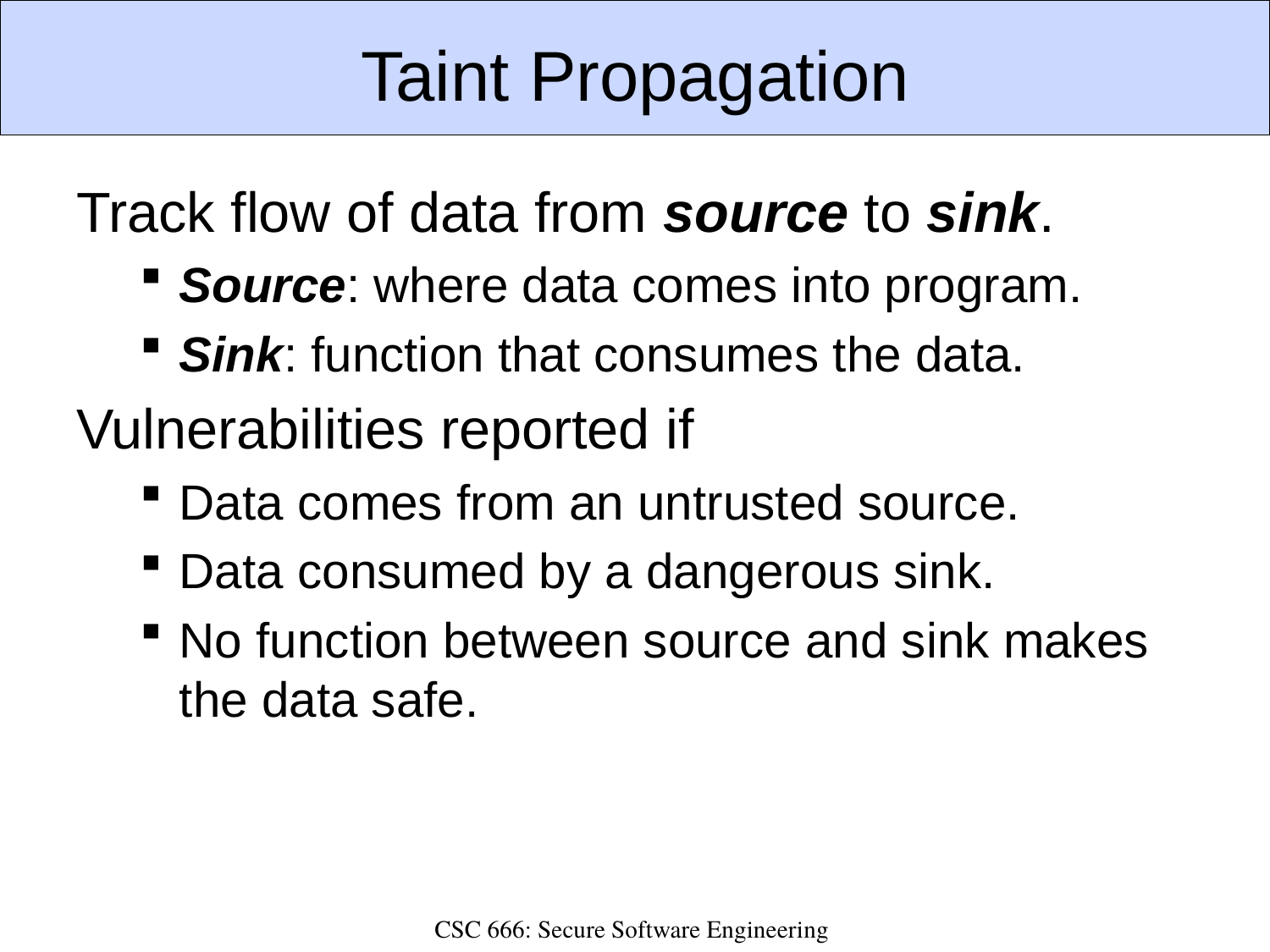

# Taint Propagation
Track flow of data from source to sink.
Source: where data comes into program.
Sink: function that consumes the data.
Vulnerabilities reported if
Data comes from an untrusted source.
Data consumed by a dangerous sink.
No function between source and sink makes the data safe.
CSC 666: Secure Software Engineering